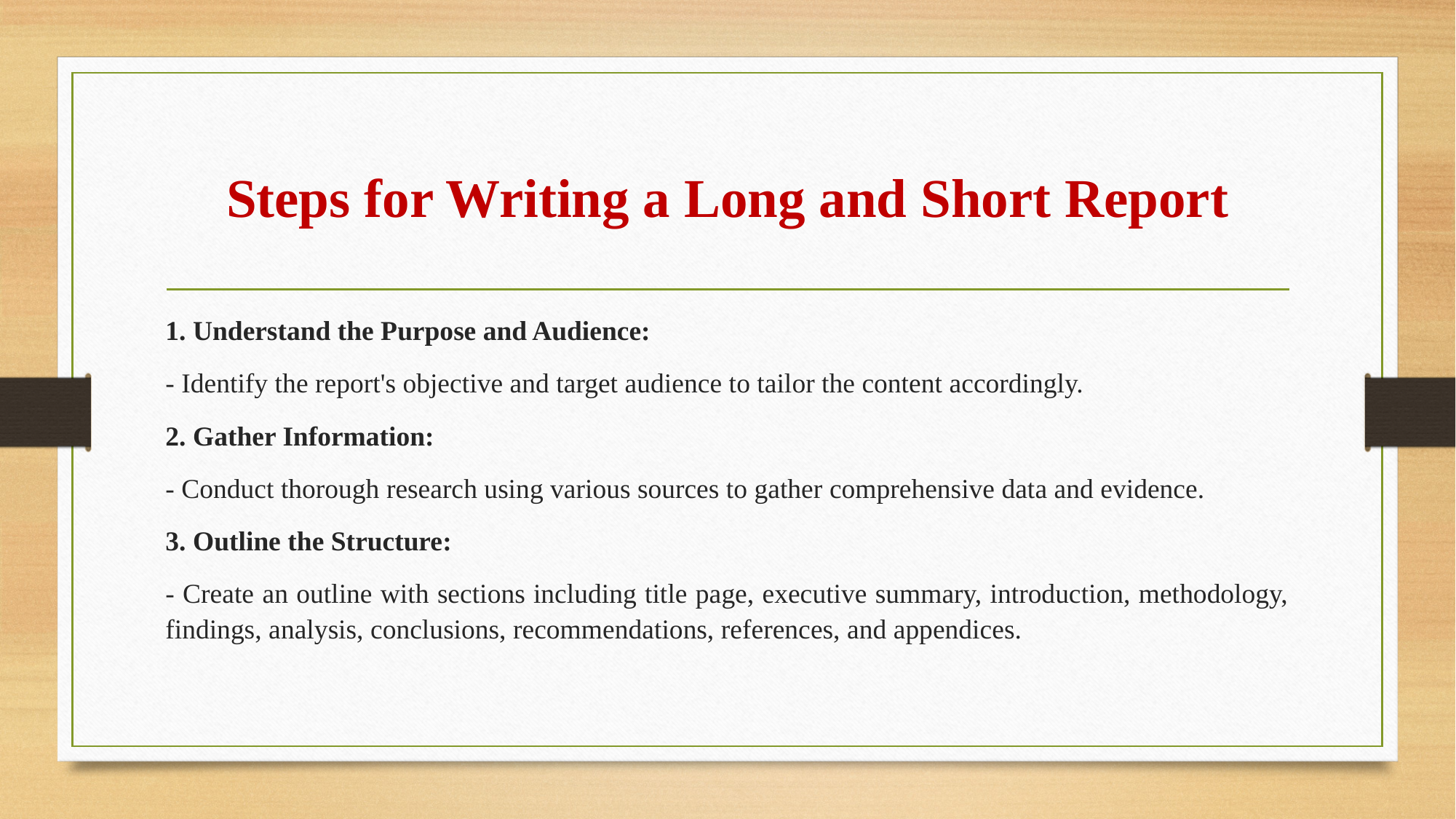

# Steps for Writing a Long and Short Report
1. Understand the Purpose and Audience:
- Identify the report's objective and target audience to tailor the content accordingly.
2. Gather Information:
- Conduct thorough research using various sources to gather comprehensive data and evidence.
3. Outline the Structure:
- Create an outline with sections including title page, executive summary, introduction, methodology, findings, analysis, conclusions, recommendations, references, and appendices.